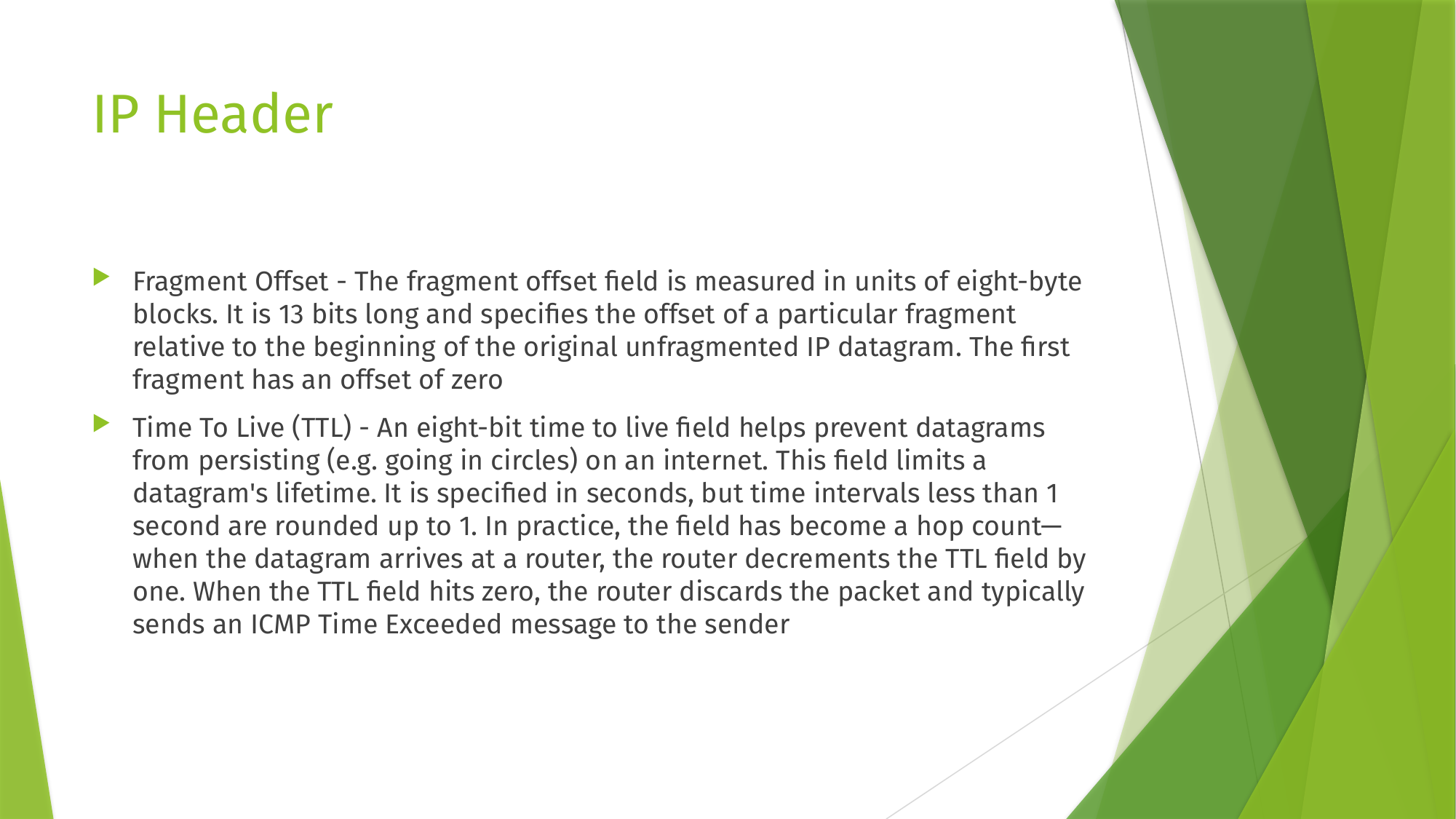

# IP Header
Fragment Offset - The fragment offset field is measured in units of eight-byte blocks. It is 13 bits long and specifies the offset of a particular fragment relative to the beginning of the original unfragmented IP datagram. The first fragment has an offset of zero
Time To Live (TTL) - An eight-bit time to live field helps prevent datagrams from persisting (e.g. going in circles) on an internet. This field limits a datagram's lifetime. It is specified in seconds, but time intervals less than 1 second are rounded up to 1. In practice, the field has become a hop count—when the datagram arrives at a router, the router decrements the TTL field by one. When the TTL field hits zero, the router discards the packet and typically sends an ICMP Time Exceeded message to the sender